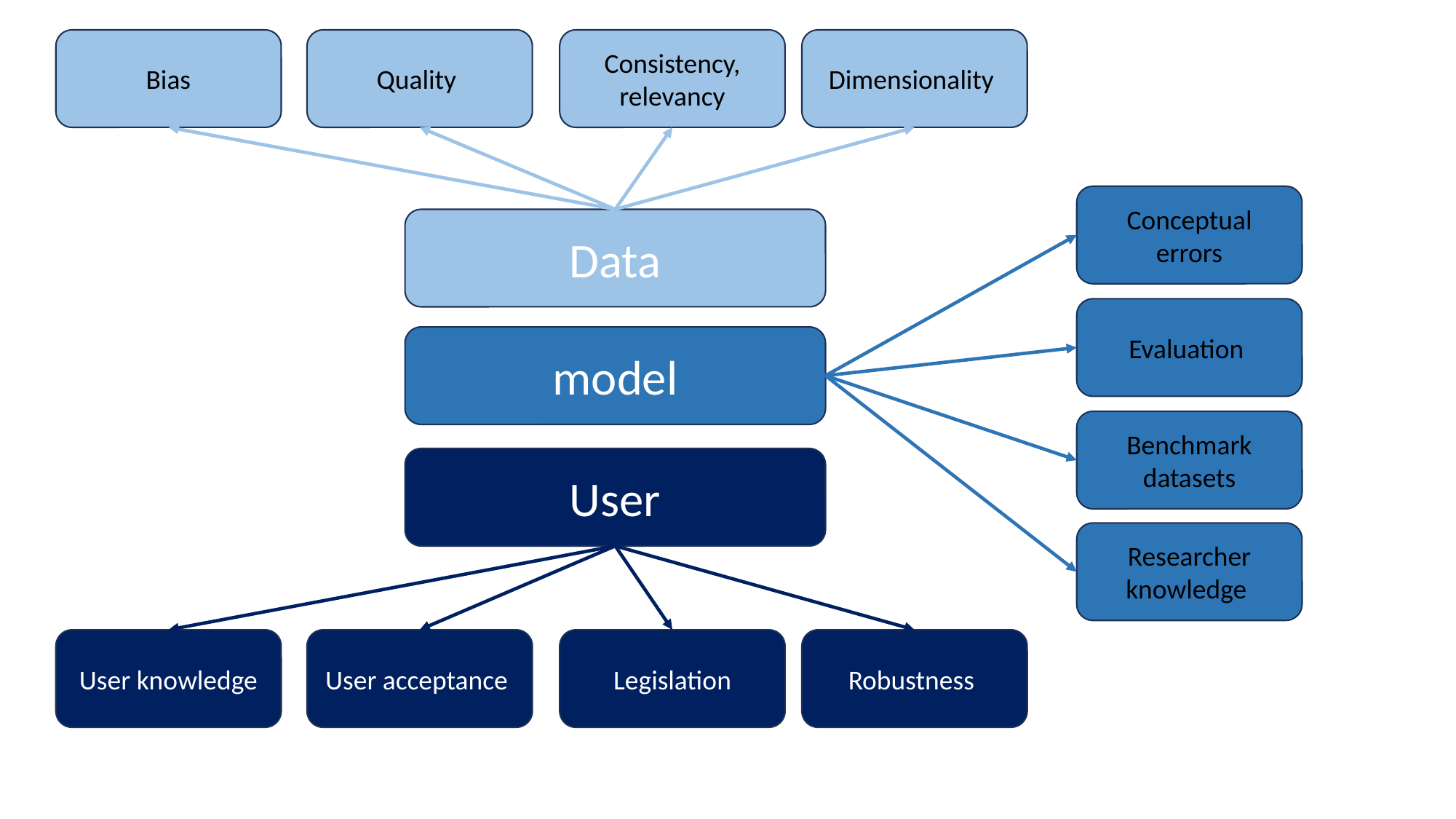

Bias
Quality
Consistency, relevancy
Dimensionality
Conceptual errors
Data
Evaluation
model
Benchmark datasets
User
Researcher knowledge
User knowledge
User acceptance
Legislation
Robustness